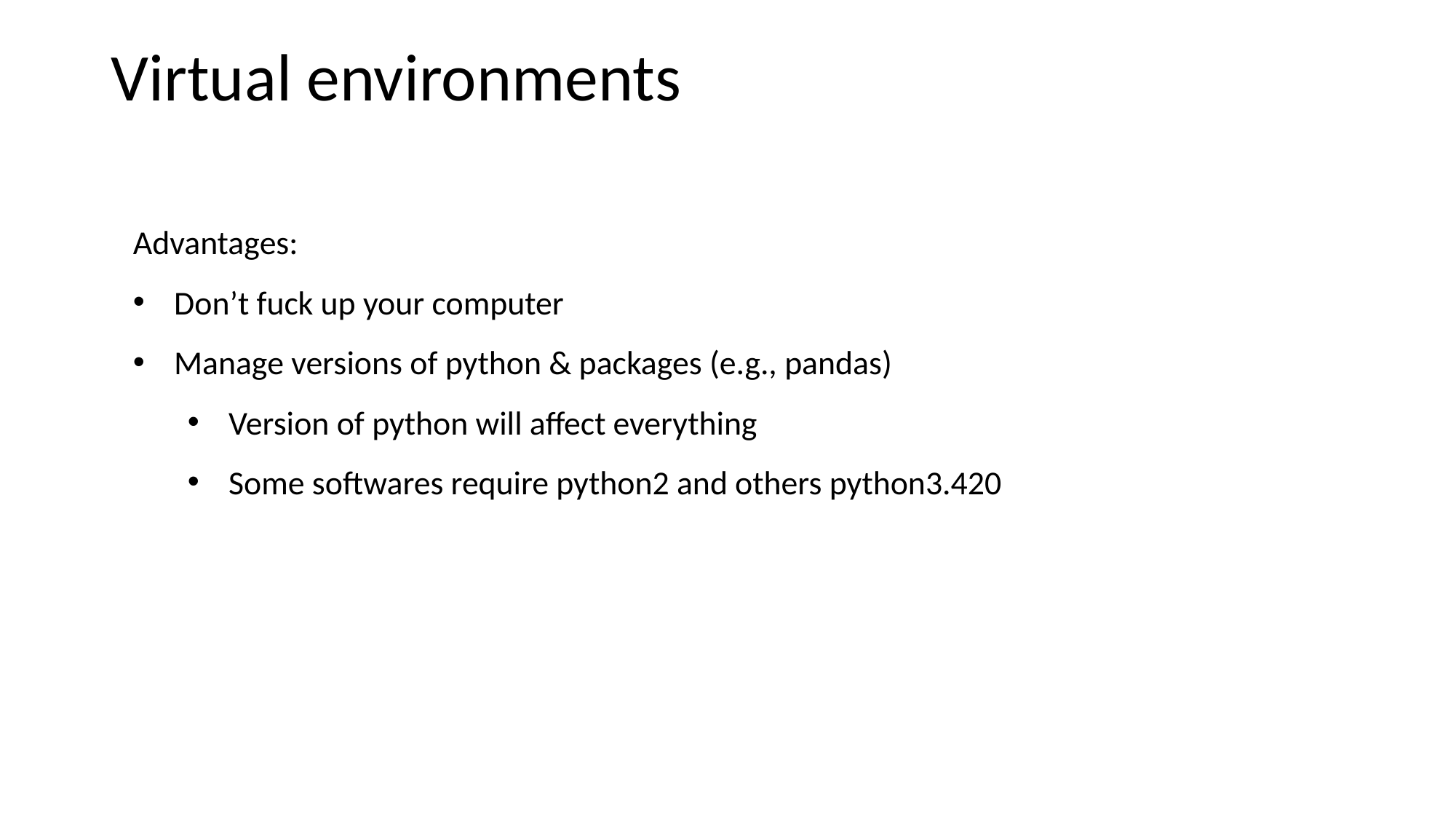

# Virtual environments
Advantages:
Don’t fuck up your computer
Manage versions of python & packages (e.g., pandas)
Version of python will affect everything
Some softwares require python2 and others python3.420